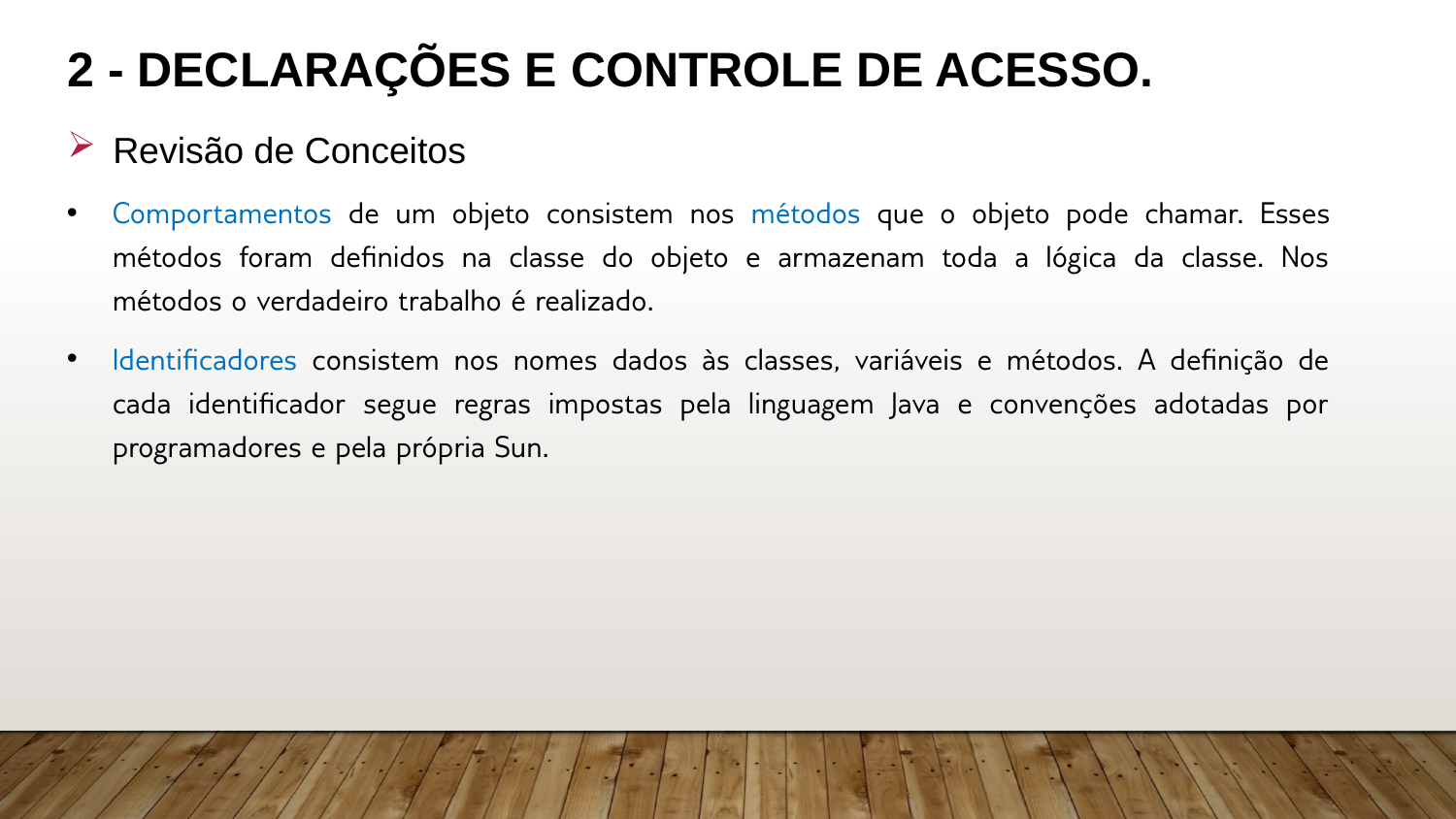

# 2 - Declarações e Controle de Acesso.
Revisão de Conceitos
Comportamentos de um objeto consistem nos métodos que o objeto pode chamar. Esses métodos foram definidos na classe do objeto e armazenam toda a lógica da classe. Nos métodos o verdadeiro trabalho é realizado.
Identificadores consistem nos nomes dados às classes, variáveis e métodos. A definição de cada identificador segue regras impostas pela linguagem Java e convenções adotadas por programadores e pela própria Sun.